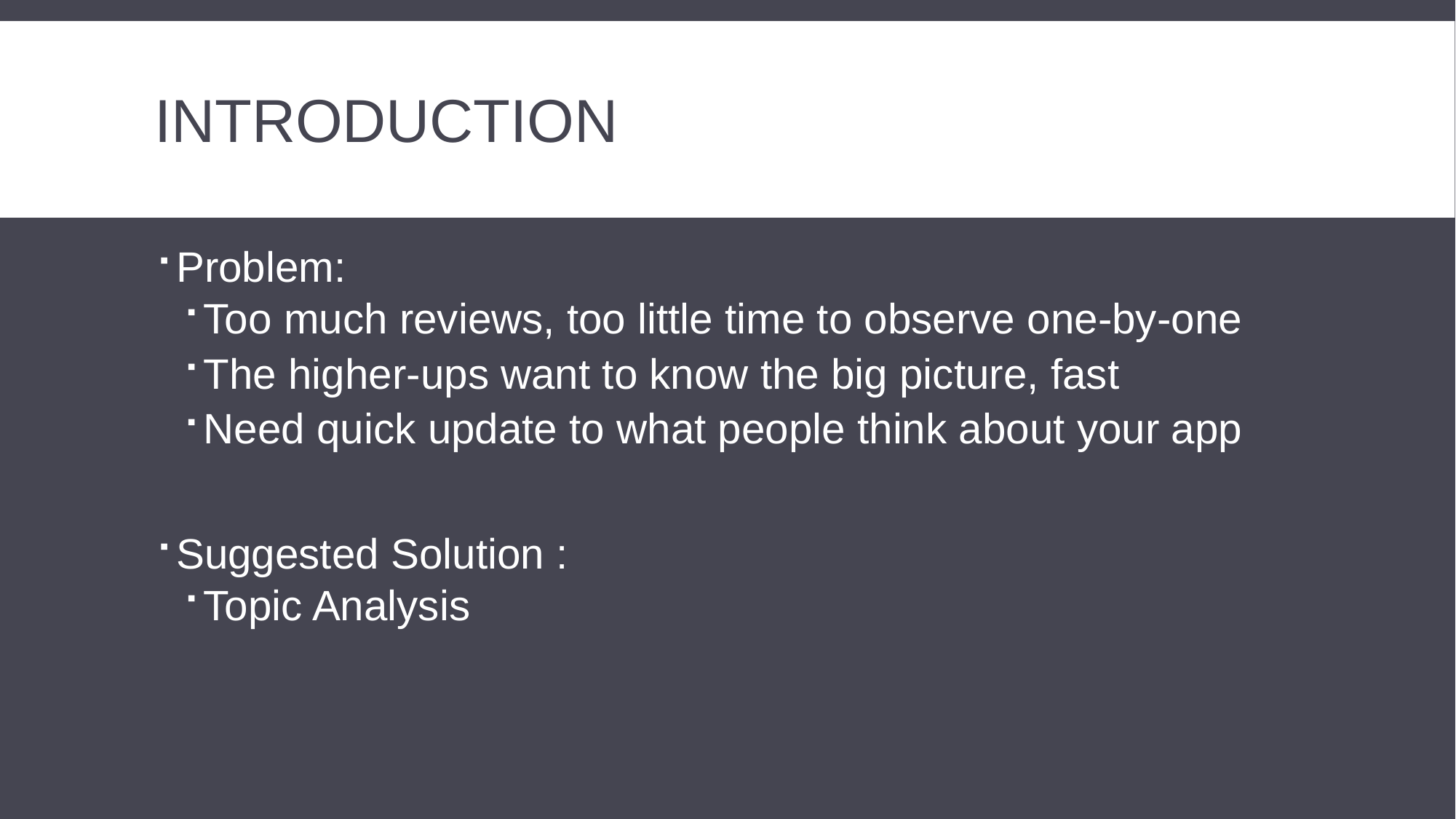

# Introduction
Problem:
Too much reviews, too little time to observe one-by-one
The higher-ups want to know the big picture, fast
Need quick update to what people think about your app

Suggested Solution :
Topic Analysis